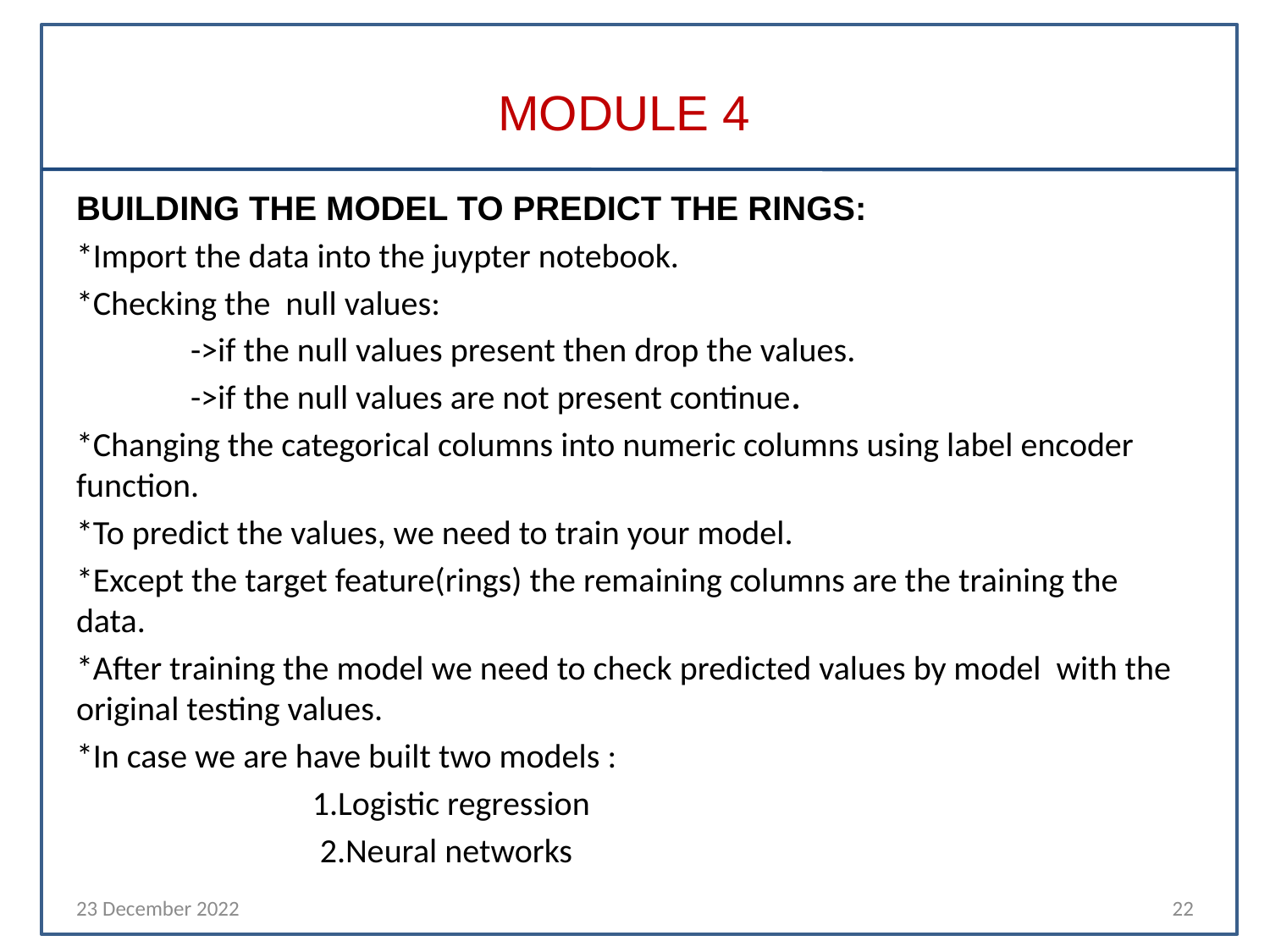

# MODULE 4
BUILDING THE MODEL TO PREDICT THE RINGS:
*Import the data into the juypter notebook.
*Checking the  null values:
               ->if the null values present then drop the values.
               ->if the null values are not present continue.
*Changing the categorical columns into numeric columns using label encoder function.
*To predict the values, we need to train your model.
*Except the target feature(rings) the remaining columns are the training the data.
*After training the model we need to check predicted values by model  with the original testing values.
*In case we are have built two models :
                               1.Logistic regression
                                2.Neural networks

23 December 2022
22